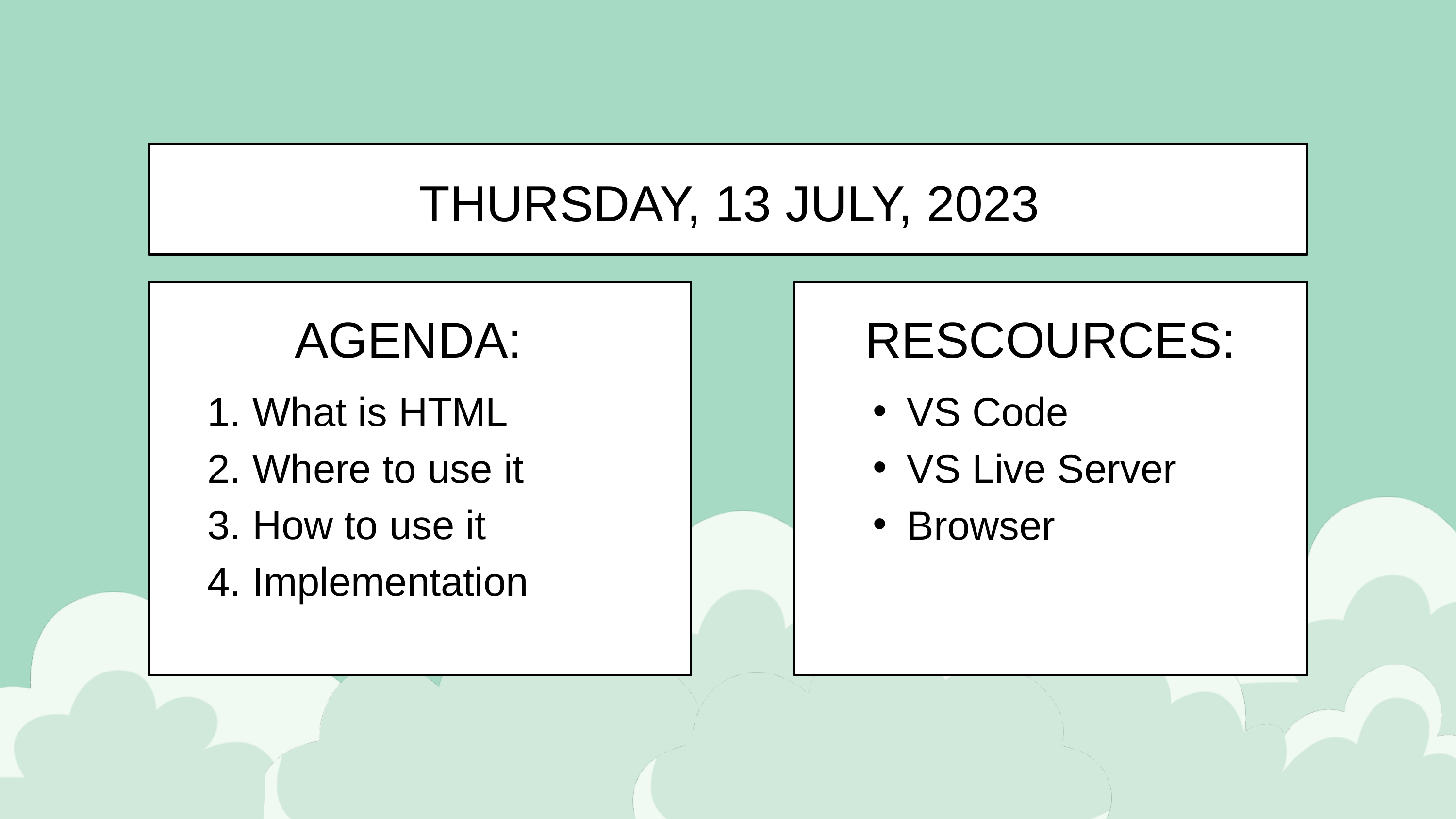

THURSDAY, 13 JULY, 2023

AGENDA:
RESCOURCES:
1. What is HTML
2. Where to use it
3. How to use it
4. Implementation
VS Code
VS Live Server
Browser